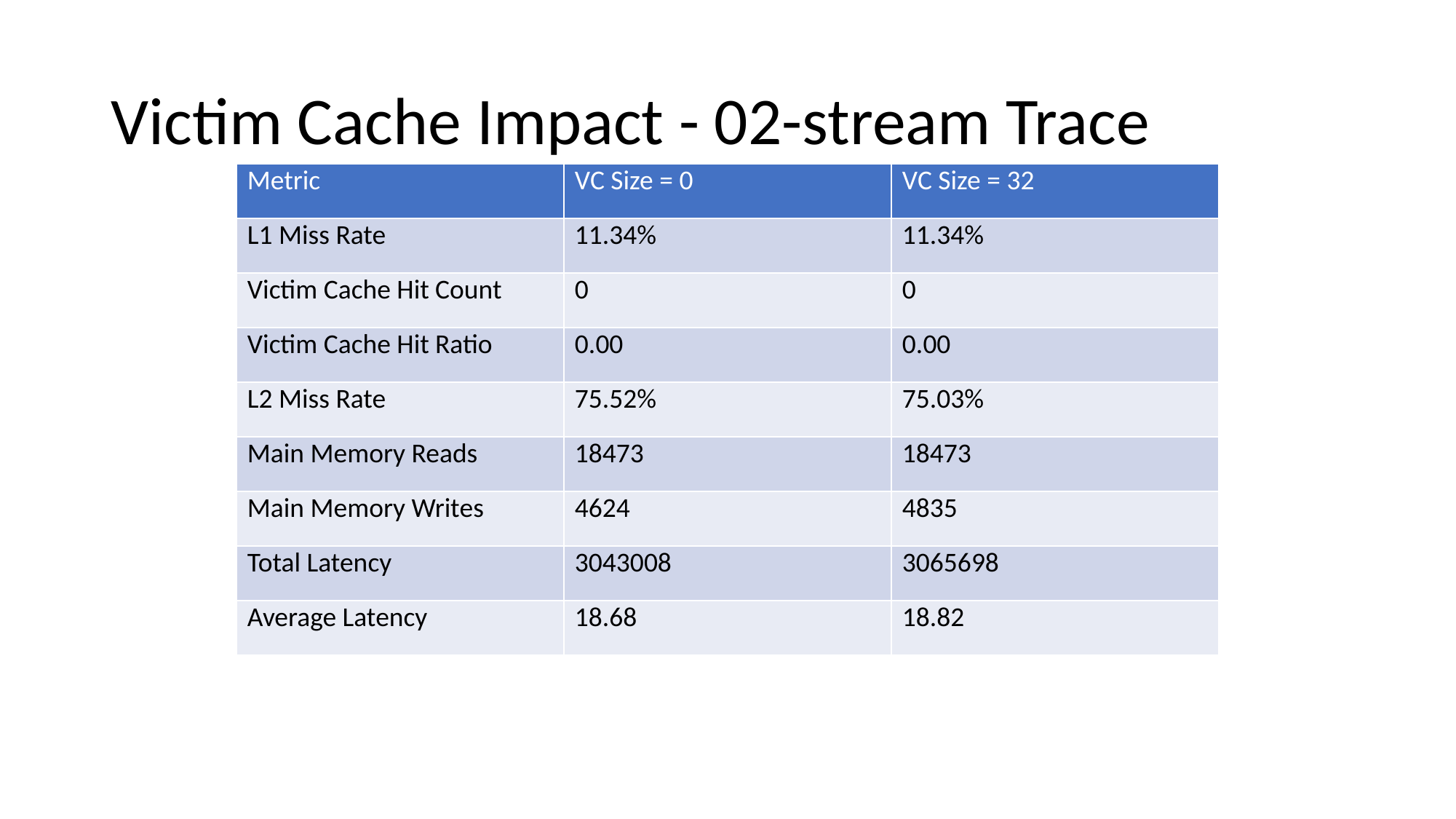

# Victim Cache Impact - 02-stream Trace
| Metric | VC Size = 0 | VC Size = 32 |
| --- | --- | --- |
| L1 Miss Rate | 11.34% | 11.34% |
| Victim Cache Hit Count | 0 | 0 |
| Victim Cache Hit Ratio | 0.00 | 0.00 |
| L2 Miss Rate | 75.52% | 75.03% |
| Main Memory Reads | 18473 | 18473 |
| Main Memory Writes | 4624 | 4835 |
| Total Latency | 3043008 | 3065698 |
| Average Latency | 18.68 | 18.82 |